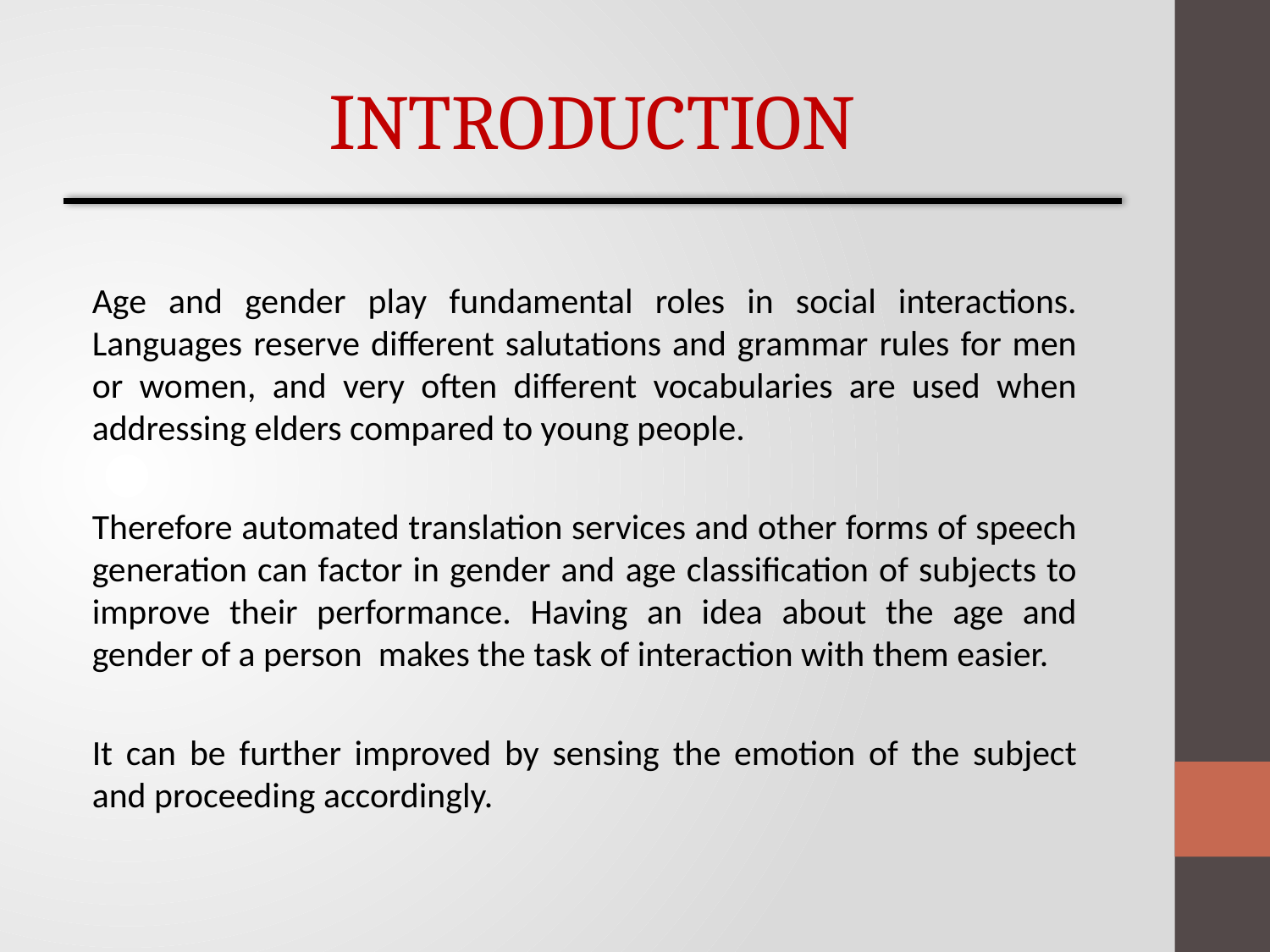

# INTRODUCTION

Age and gender play fundamental roles in social interactions. Languages reserve different salutations and grammar rules for men or women, and very often different vocabularies are used when addressing elders compared to young people.

Therefore automated translation services and other forms of speech generation can factor in gender and age classification of subjects to improve their performance. Having an idea about the age and gender of a person  makes the task of interaction with them easier.

It can be further improved by sensing the emotion of the subject and proceeding accordingly.